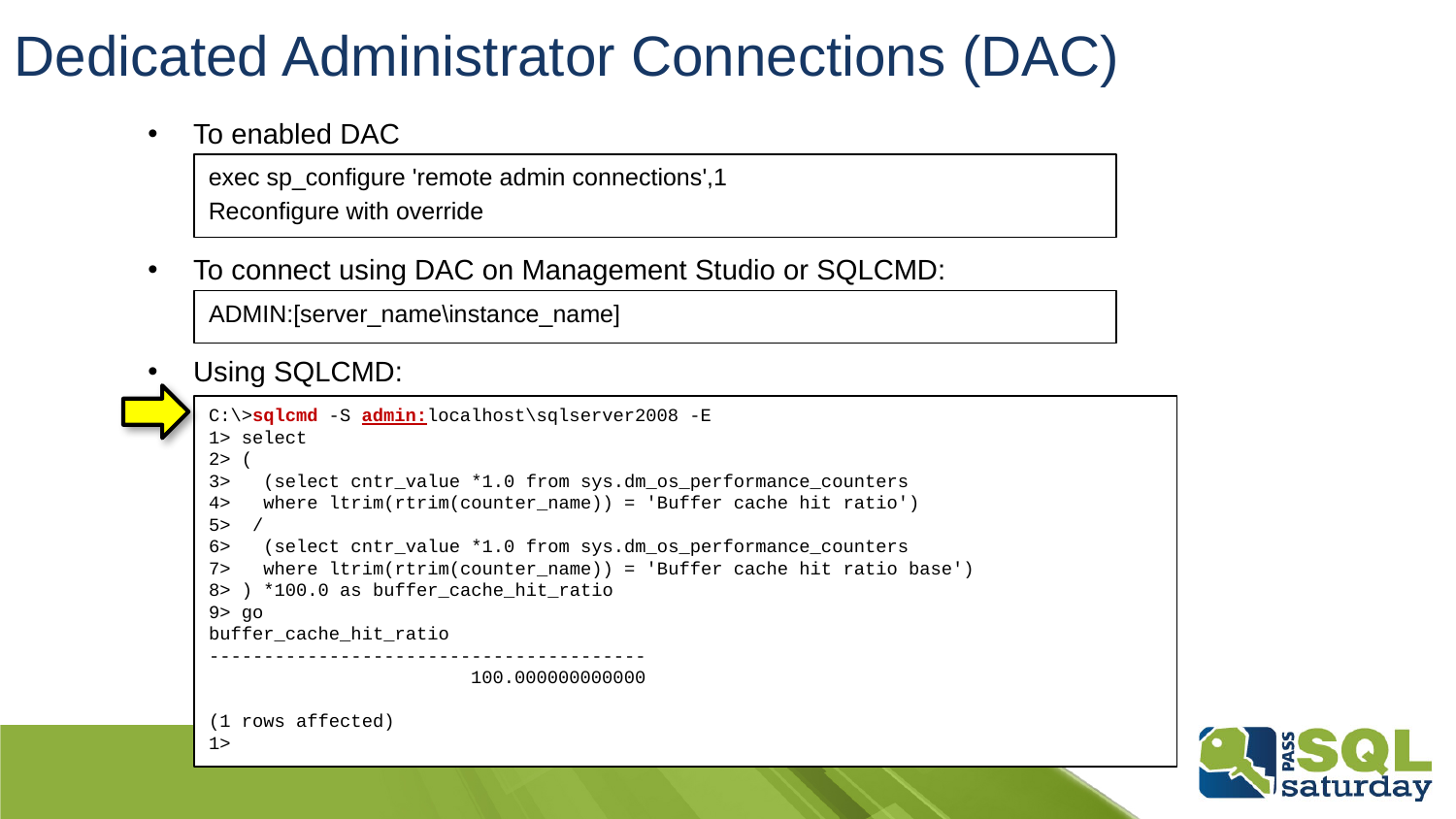

Dedicated Administrator Connections (DAC)
To enabled DAC

To connect using DAC on Management Studio or SQLCMD:

Using SQLCMD:
exec sp_configure 'remote admin connections',1
Reconfigure with override
ADMIN:[server_name\instance_name]

C:\>sqlcmd -S admin:localhost\sqlserver2008 -E
1> select
2> (
3>   (select cntr_value *1.0 from sys.dm_os_performance_counters
4>   where ltrim(rtrim(counter_name)) = 'Buffer cache hit ratio')
5>  /
6>   (select cntr_value *1.0 from sys.dm_os_performance_counters
7>   where ltrim(rtrim(counter_name)) = 'Buffer cache hit ratio base')
8> ) *100.0 as buffer_cache_hit_ratio
9> go
buffer_cache_hit_ratio
----------------------------------------
                        100.000000000000

(1 rows affected)
1>